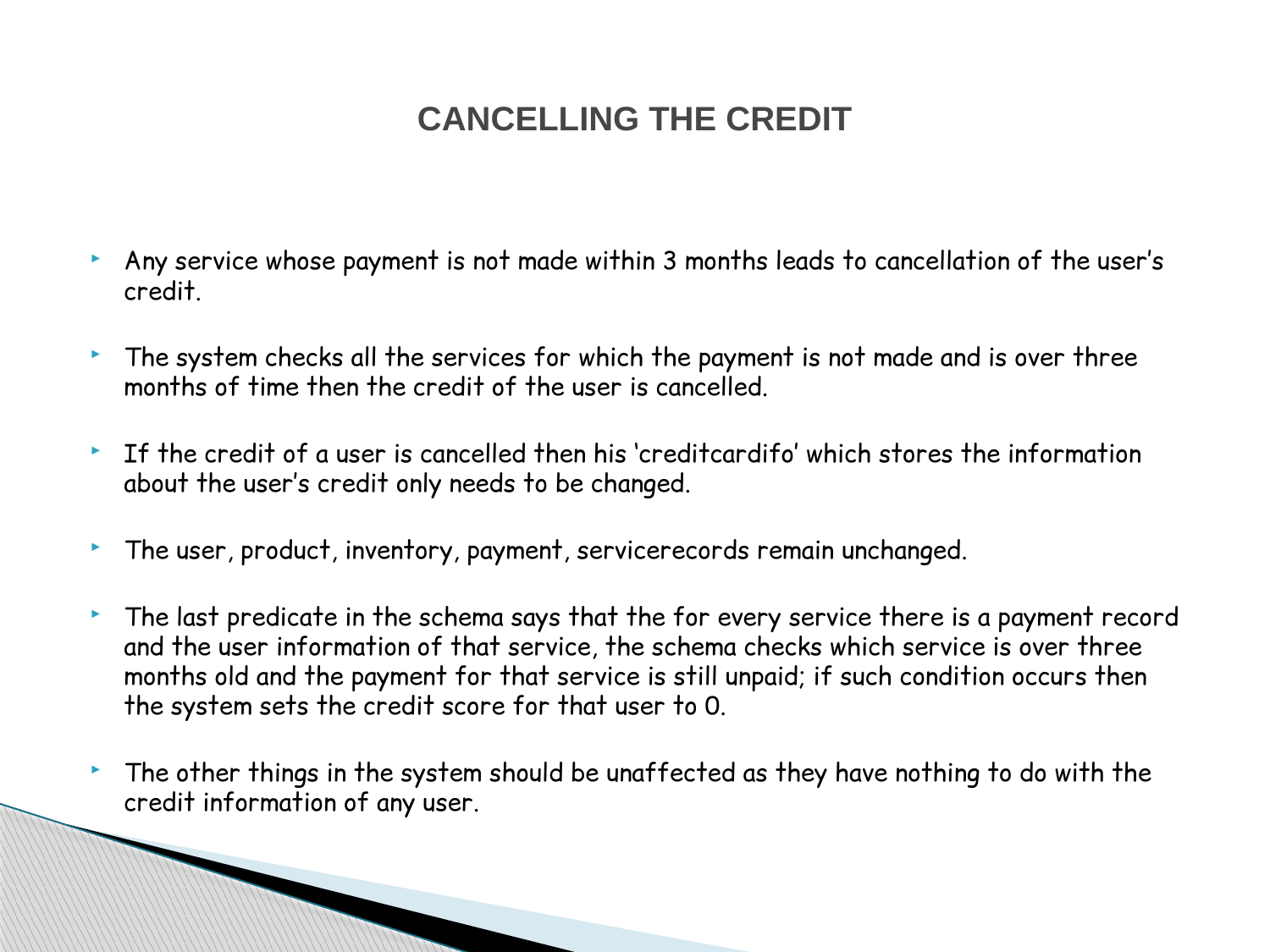

# CANCELLING THE CREDIT

Any service whose payment is not made within 3 months leads to cancellation of the user’s credit.

The system checks all the services for which the payment is not made and is over three months of time then the credit of the user is cancelled.

If the credit of a user is cancelled then his ‘creditcardifo’ which stores the information about the user’s credit only needs to be changed.

The user, product, inventory, payment, servicerecords remain unchanged.

The last predicate in the schema says that the for every service there is a payment record and the user information of that service, the schema checks which service is over three months old and the payment for that service is still unpaid; if such condition occurs then the system sets the credit score for that user to 0.

The other things in the system should be unaffected as they have nothing to do with the credit information of any user.